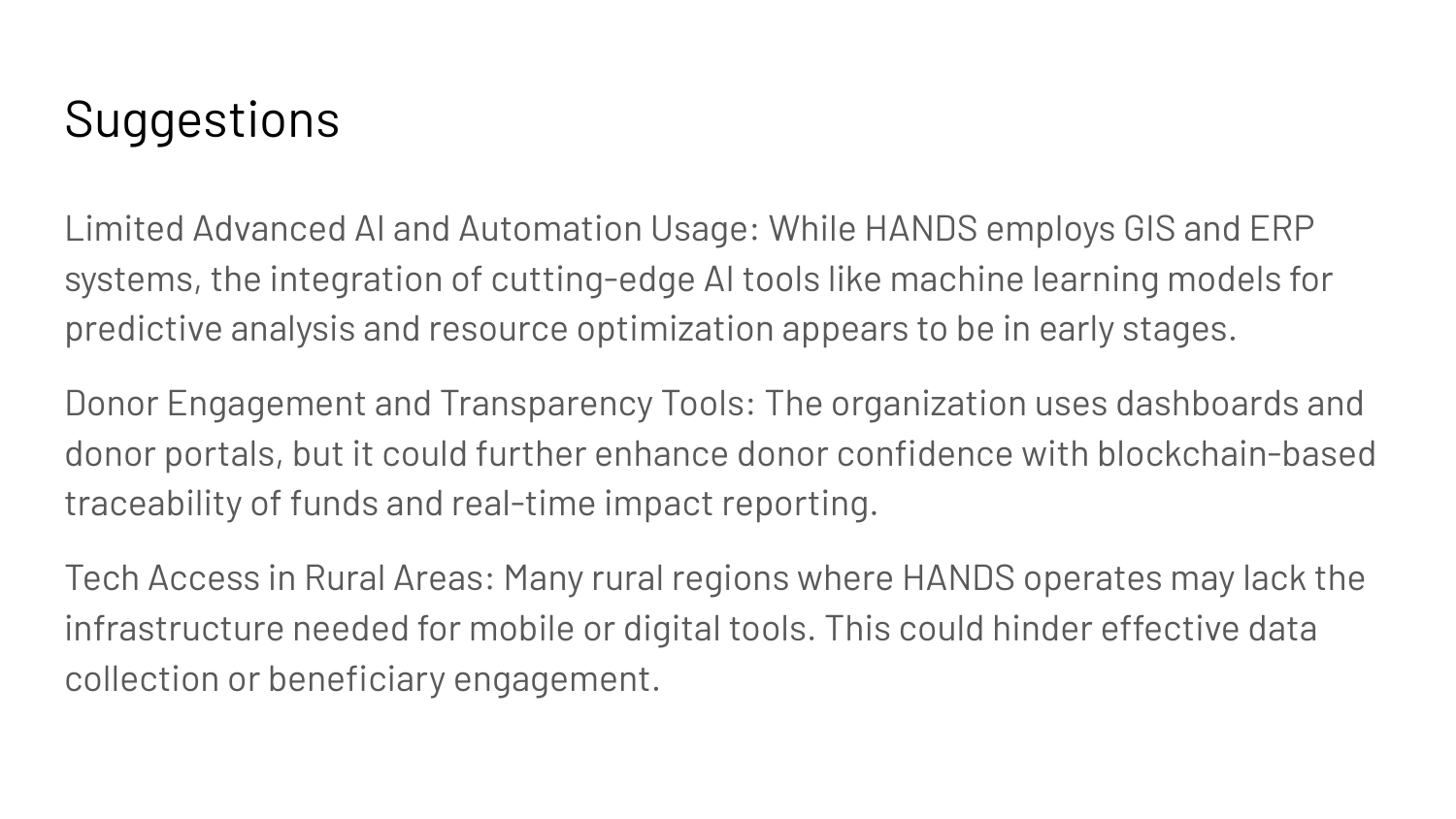

# Suggestions
Limited Advanced AI and Automation Usage: While HANDS employs GIS and ERP systems, the integration of cutting-edge AI tools like machine learning models for predictive analysis and resource optimization appears to be in early stages.
Donor Engagement and Transparency Tools: The organization uses dashboards and donor portals, but it could further enhance donor confidence with blockchain-based traceability of funds and real-time impact reporting.
Tech Access in Rural Areas: Many rural regions where HANDS operates may lack the infrastructure needed for mobile or digital tools. This could hinder effective data collection or beneficiary engagement.